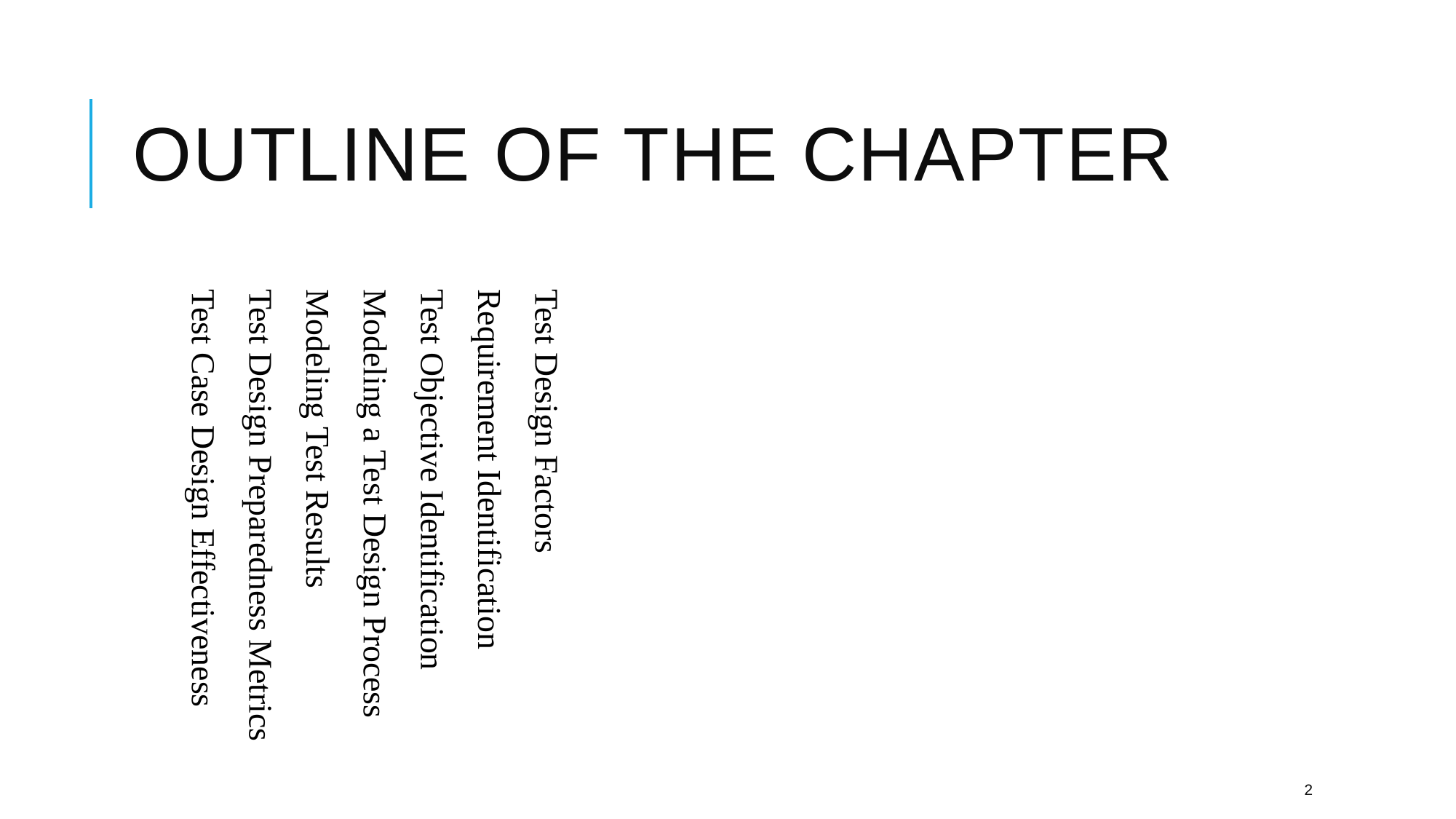

Outline of the Chapter
Test Design Factors
Requirement Identification
Test Objective Identification
Modeling a Test Design Process
Modeling Test Results
Test Design Preparedness Metrics
Test Case Design Effectiveness

2